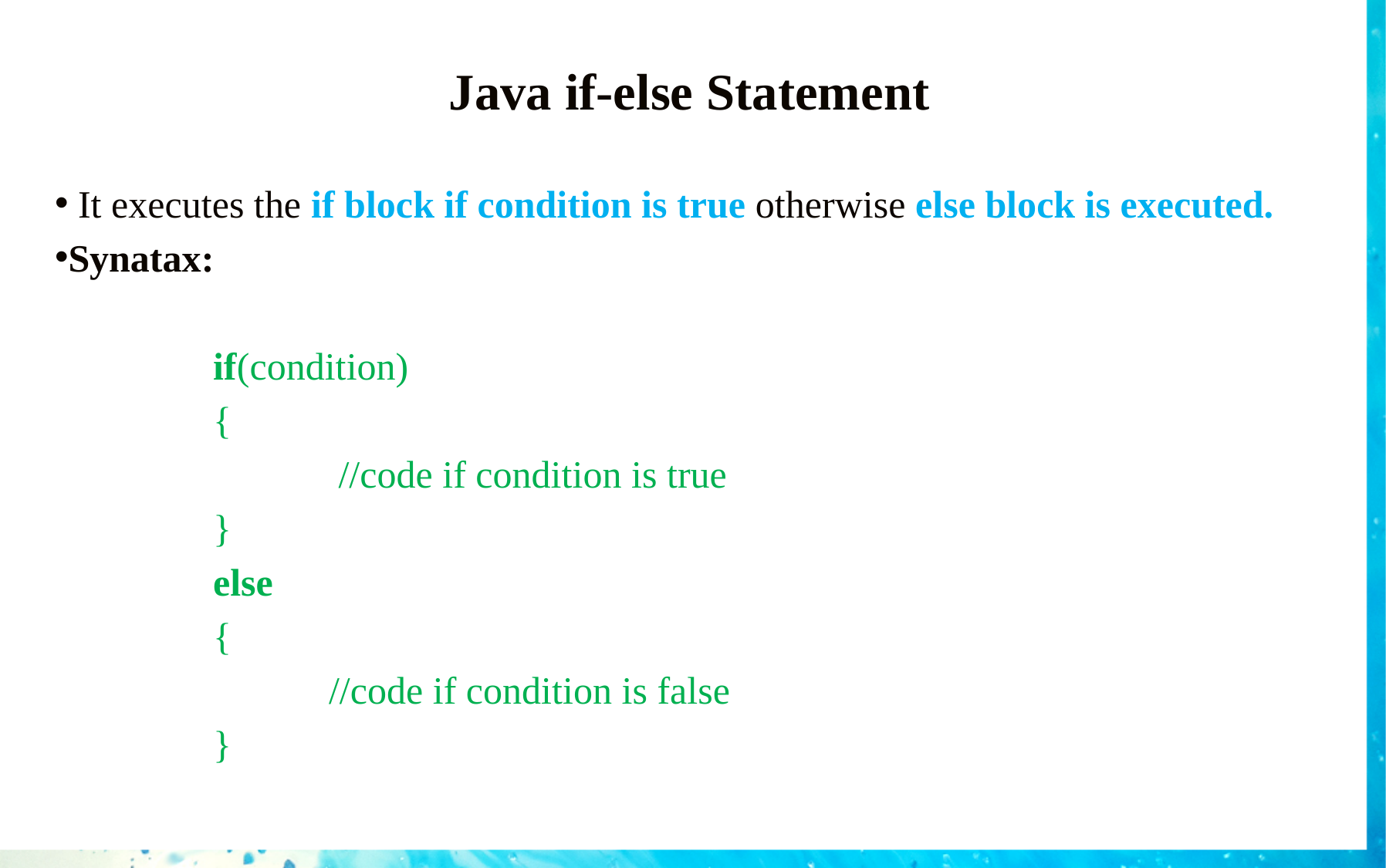

# Java if-else Statement
 It executes the if block if condition is true otherwise else block is executed.
Synatax:

if(condition)
{
             //code if condition is true
}
else
{
            //code if condition is false
}